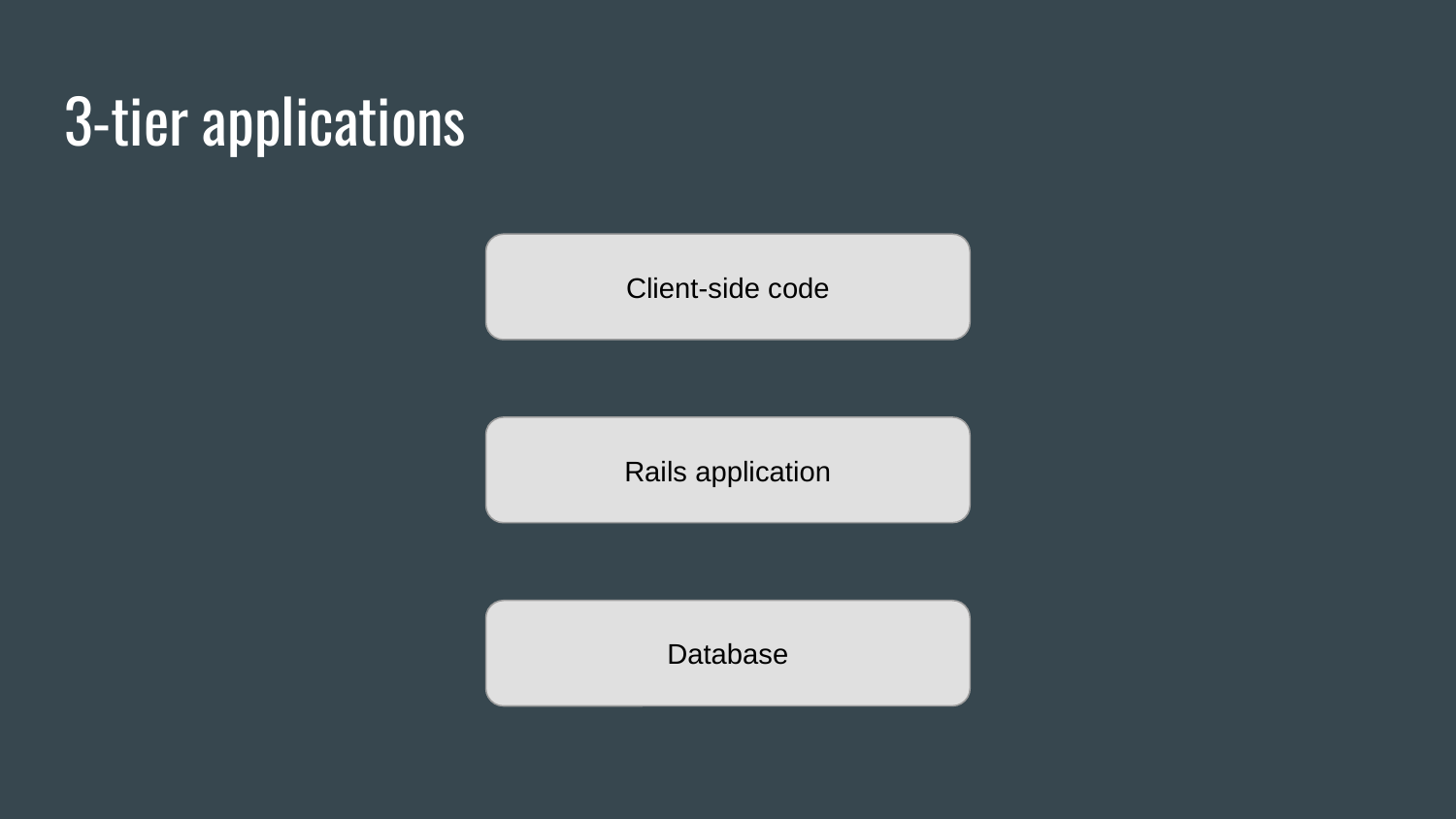

# 3-tier applications

Client-side code
Rails application
Database